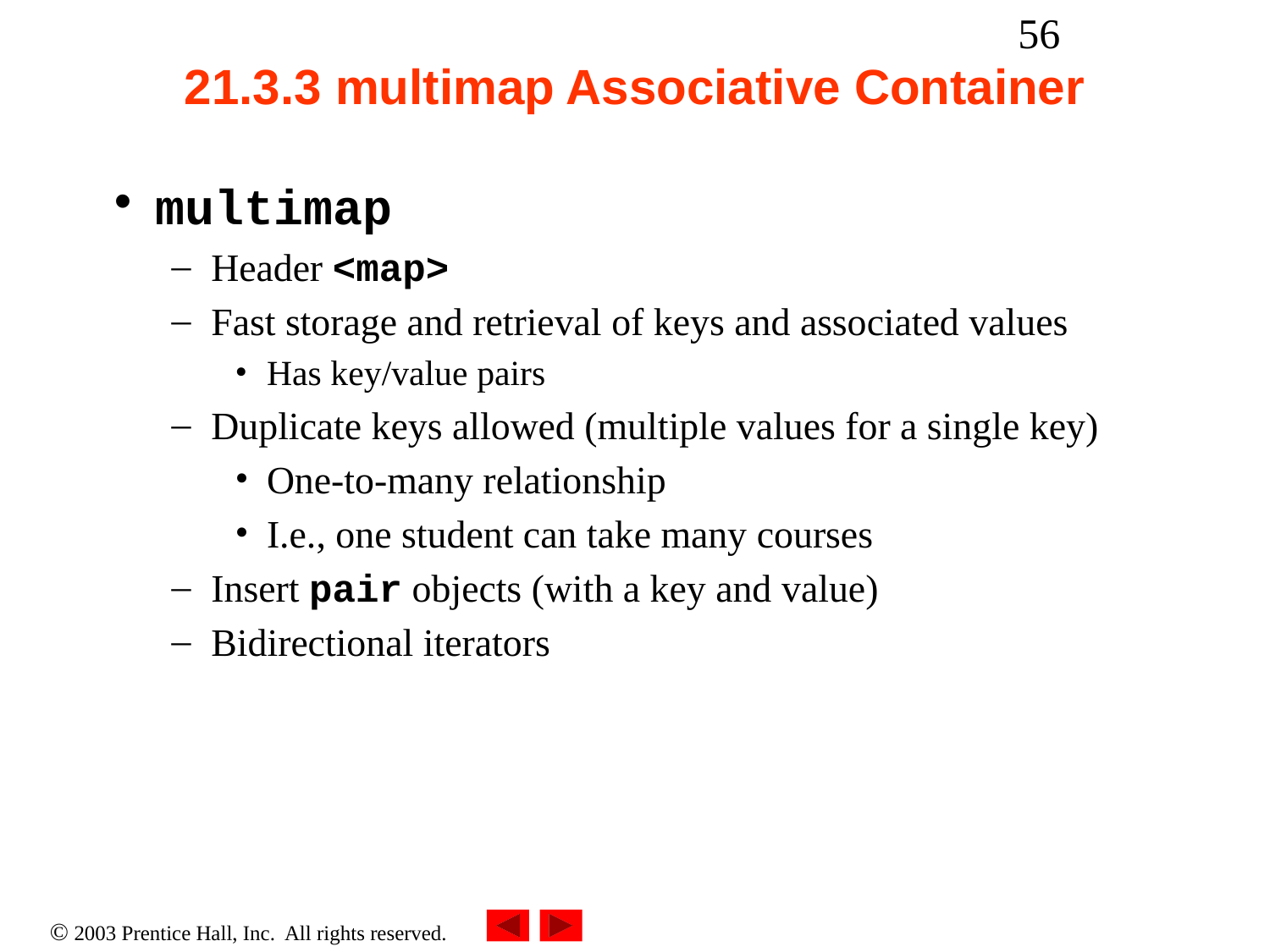

56
# 21.3.3 multimap Associative Container
multimap
Header <map>
Fast storage and retrieval of keys and associated values
Has key/value pairs
Duplicate keys allowed (multiple values for a single key)
One-to-many relationship
I.e., one student can take many courses
Insert pair objects (with a key and value)
Bidirectional iterators